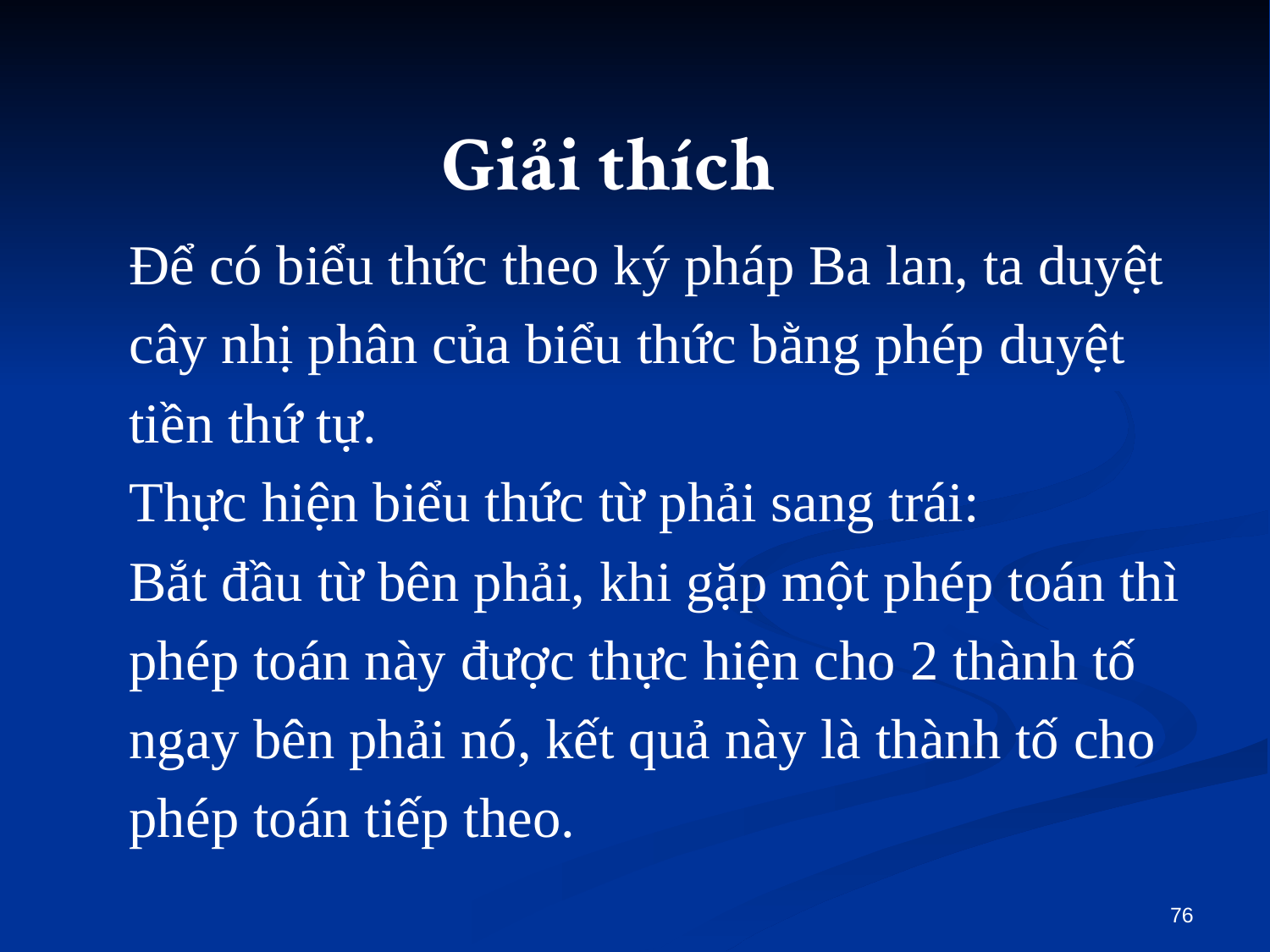

# Giải thích
Để có biểu thức theo ký pháp Ba lan, ta duyệt
cây nhị phân của biểu thức bằng phép duyệt
tiền thứ tự.
Thực hiện biểu thức từ phải sang trái:
Bắt đầu từ bên phải, khi gặp một phép toán thì
phép toán này được thực hiện cho 2 thành tố
ngay bên phải nó, kết quả này là thành tố cho
phép toán tiếp theo.
76